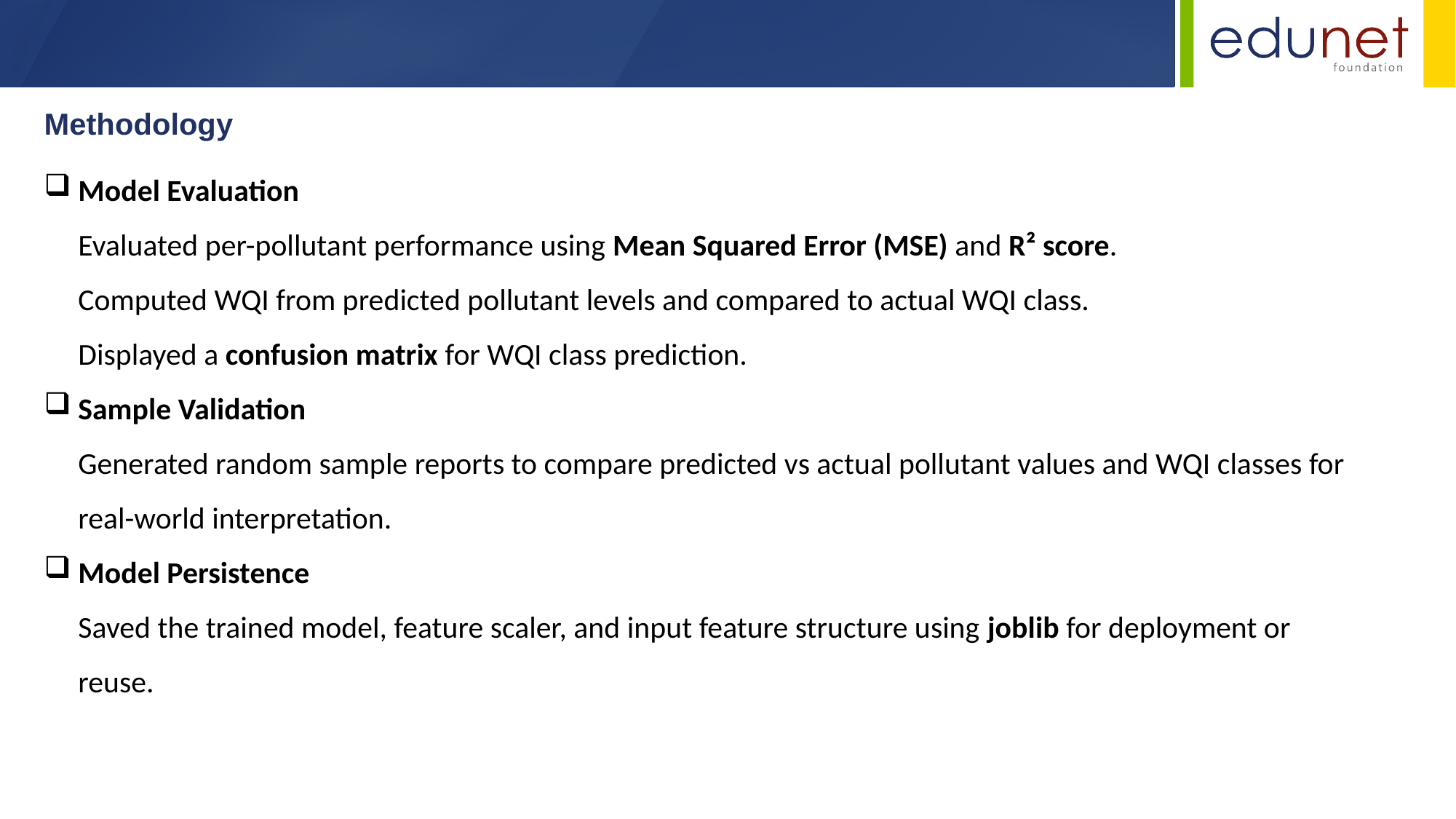

Methodology
Model Evaluation
Evaluated per-pollutant performance using Mean Squared Error (MSE) and R² score.
Computed WQI from predicted pollutant levels and compared to actual WQI class.
Displayed a confusion matrix for WQI class prediction.
Sample Validation
Generated random sample reports to compare predicted vs actual pollutant values and WQI classes for real-world interpretation.
Model Persistence
Saved the trained model, feature scaler, and input feature structure using joblib for deployment or reuse.